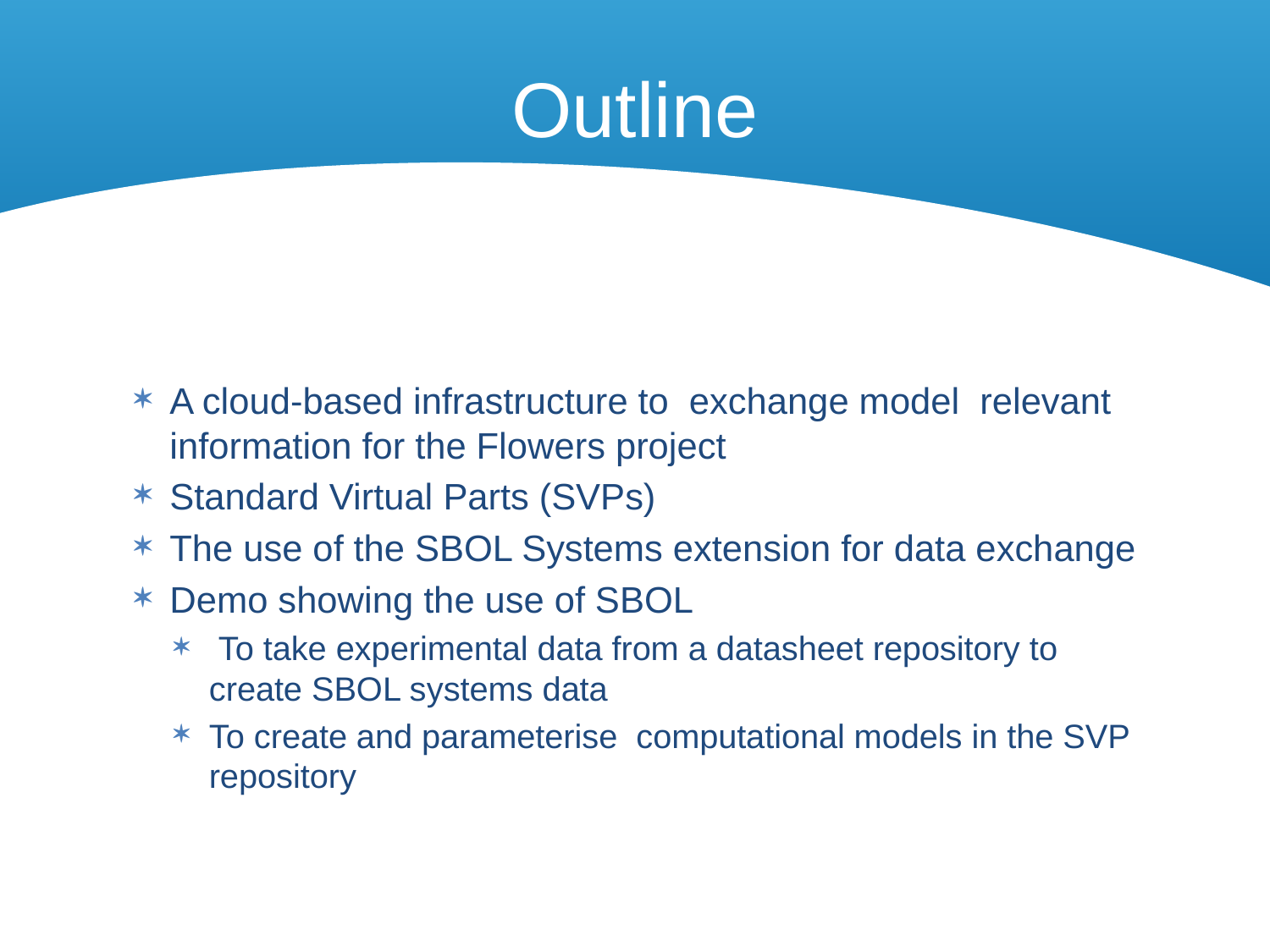

# Outline
A cloud-based infrastructure to  exchange model  relevant information for the Flowers project
Standard Virtual Parts (SVPs)
The use of the SBOL Systems extension for data exchange
Demo showing the use of SBOL
 To take experimental data from a datasheet repository to create SBOL systems data
To create and parameterise  computational models in the SVP repository